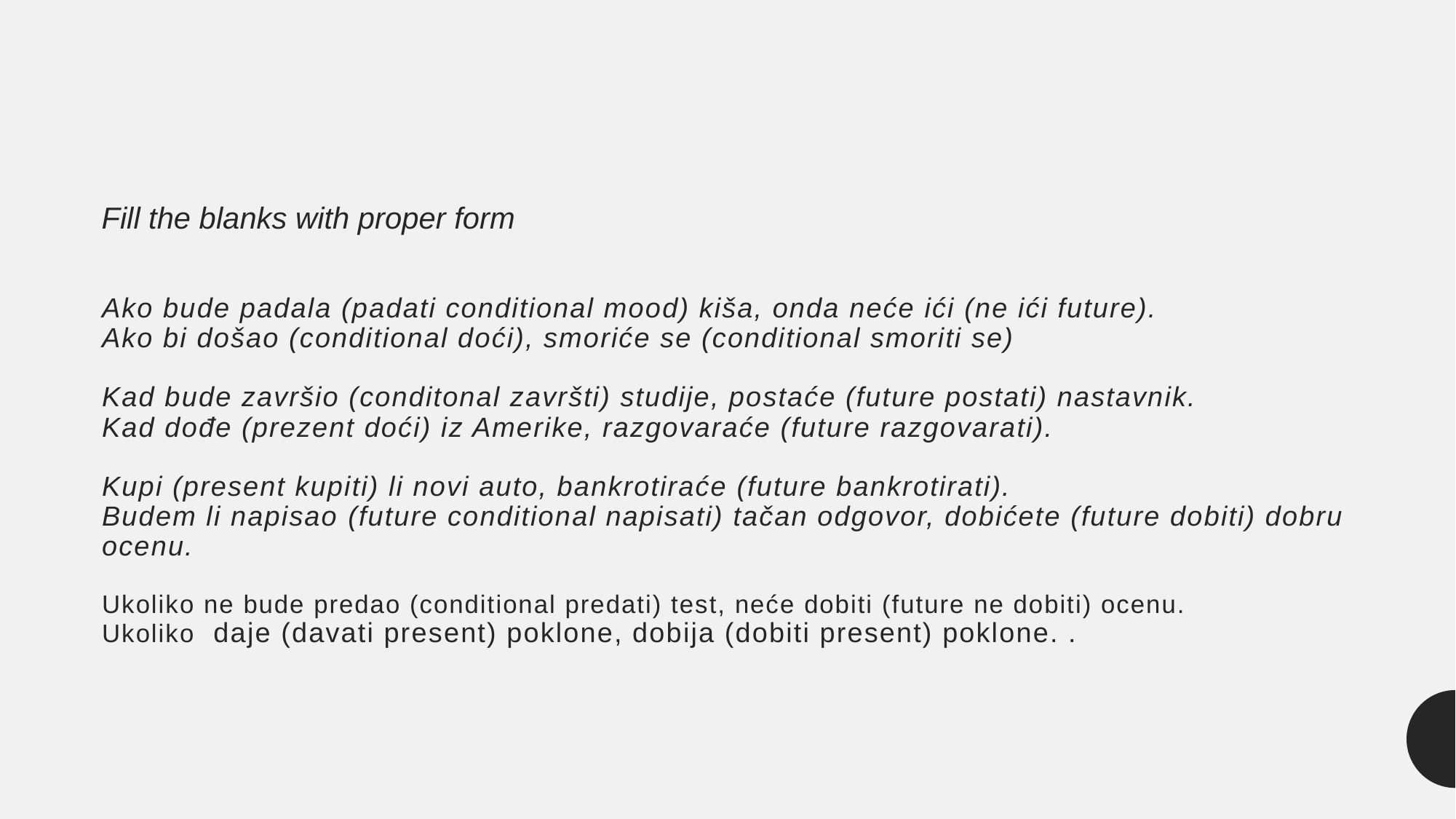

Fill the blanks with proper form
# Ako bude padala (padati conditional mood) kiša, onda neće ići (ne ići future). Ako bi došao (conditional doći), smoriće se (conditional smoriti se) Kad bude završio (conditonal završti) studije, postaće (future postati) nastavnik.  Kad dođe (prezent doći) iz Amerike, razgovaraće (future razgovarati).  Kupi (present kupiti) li novi auto, bankrotiraće (future bankrotirati). Budem li napisao (future conditional napisati) tačan odgovor, dobićete (future dobiti) dobru ocenu. Ukoliko ne bude predao (conditional predati) test, neće dobiti (future ne dobiti) ocenu. Ukoliko  daje (davati present) poklone, dobija (dobiti present) poklone. .